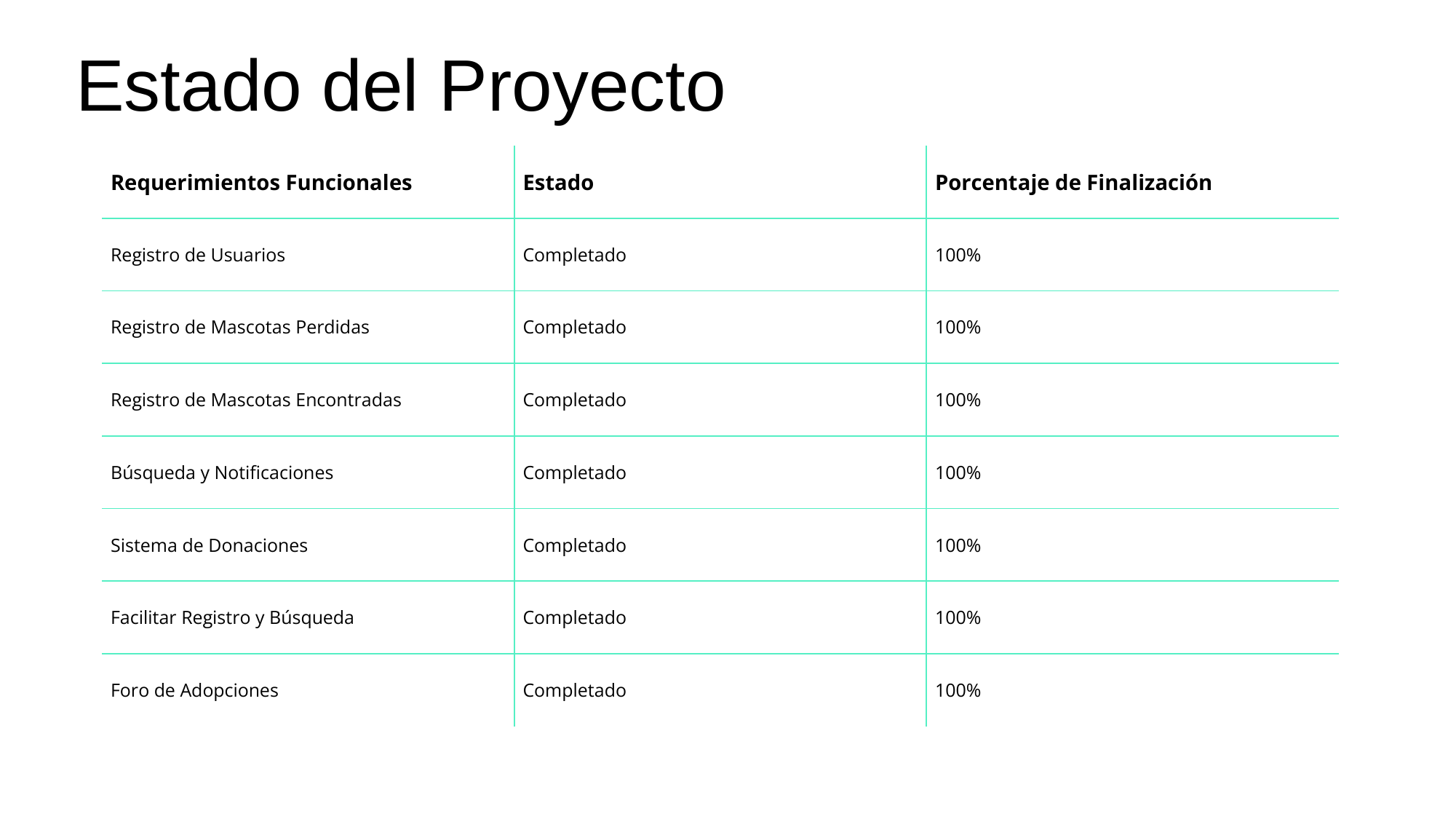

Estado del Proyecto

| Requerimientos Funcionales | Estado | Porcentaje de Finalización |
| --- | --- | --- |
| Registro de Usuarios | Completado | 100% |
| Registro de Mascotas Perdidas | Completado | 100% |
| Registro de Mascotas Encontradas | Completado | 100% |
| Búsqueda y Notificaciones | Completado | 100% |
| Sistema de Donaciones | Completado | 100% |
| Facilitar Registro y Búsqueda | Completado | 100% |
| Foro de Adopciones | Completado | 100% |